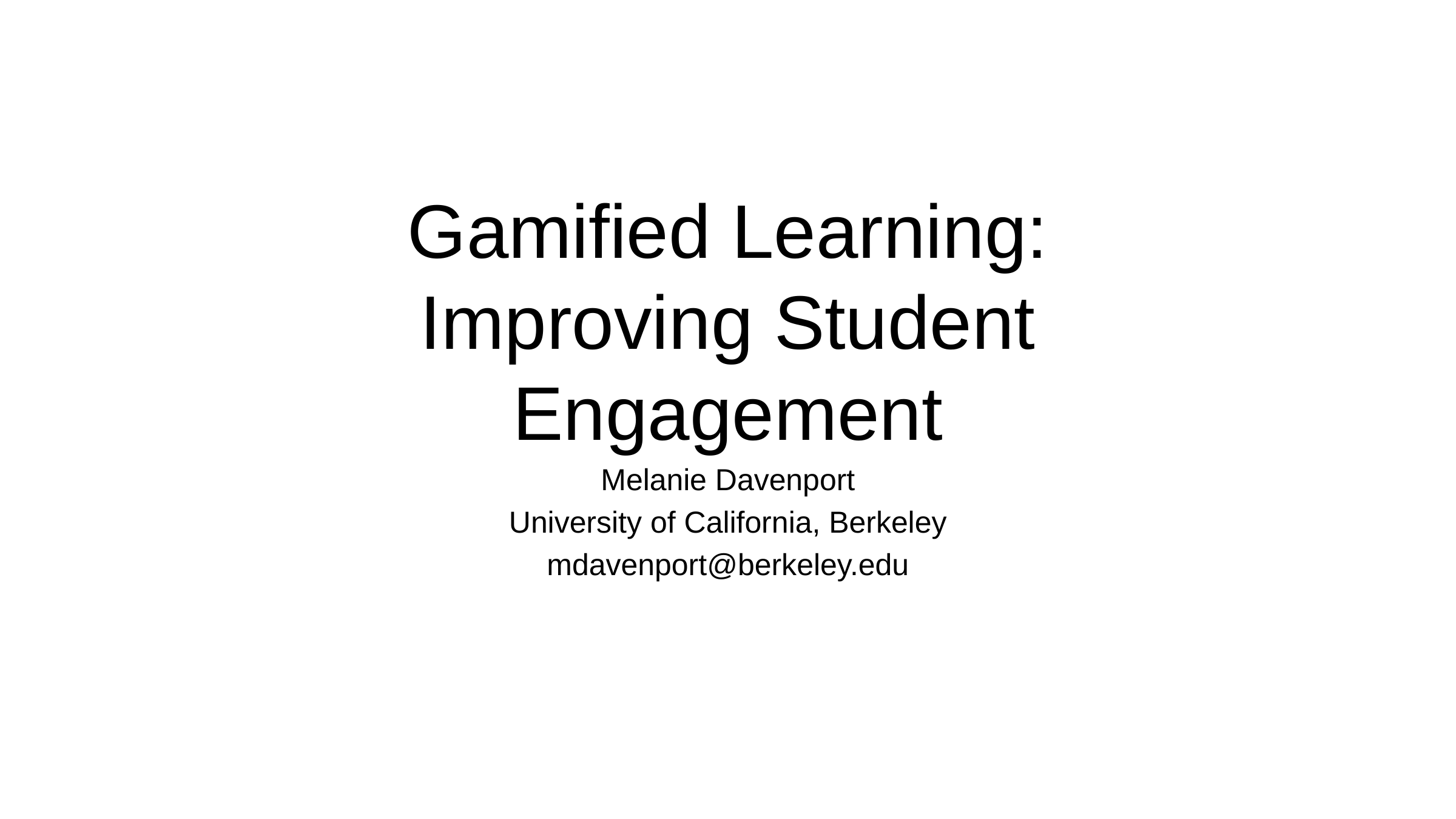

# Gamified Learning: Improving Student Engagement
Melanie Davenport
University of California, Berkeley
mdavenport@berkeley.edu